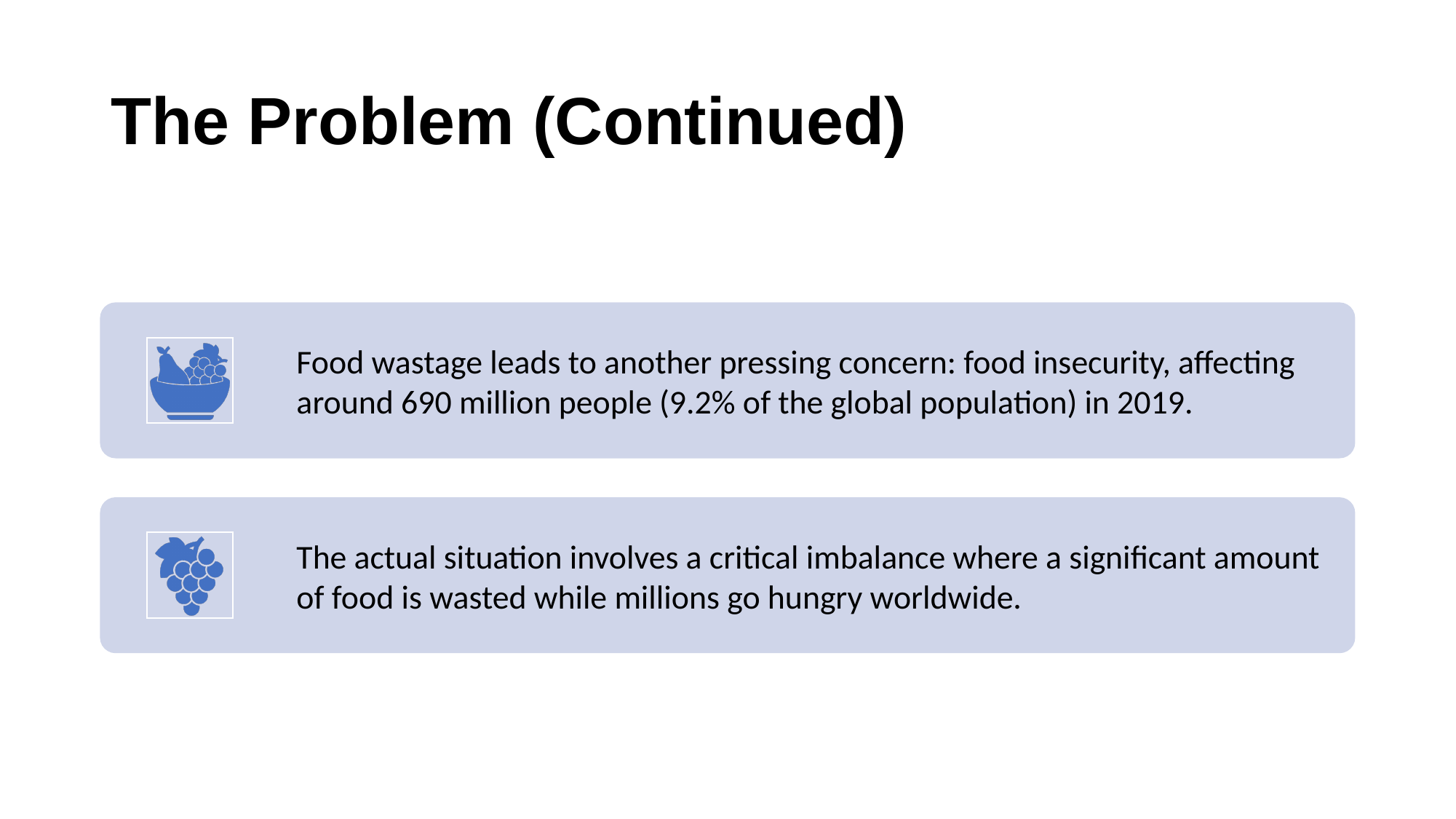

# The Problem (Continued)
Food wastage leads to another pressing concern: food insecurity, affecting around 690 million people (9.2% of the global population) in 2019.
The actual situation involves a critical imbalance where a significant amount of food is wasted while millions go hungry worldwide.